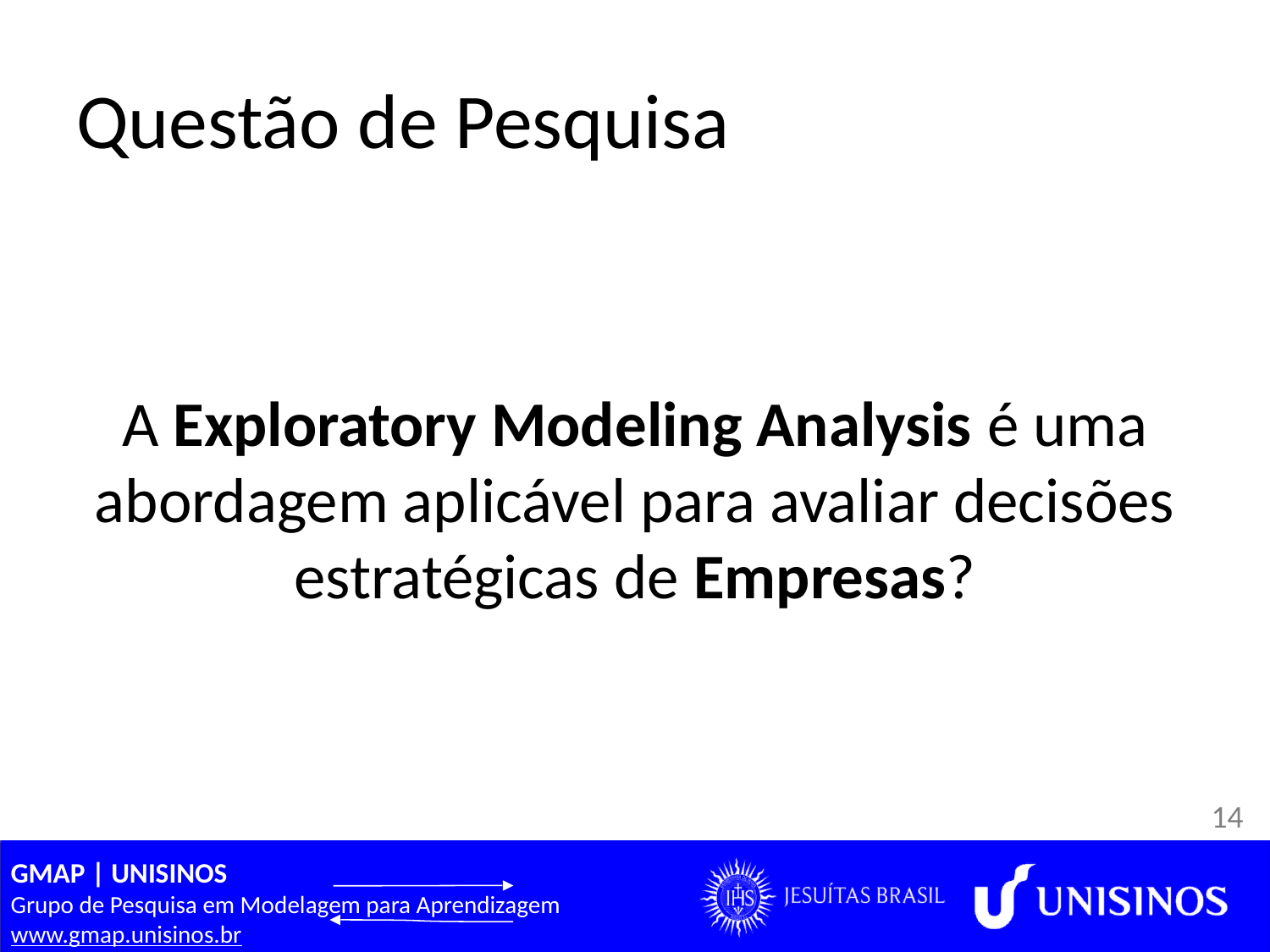

# Questão de Pesquisa
A Exploratory Modeling Analysis é uma abordagem aplicável para avaliar decisões estratégicas de Empresas?